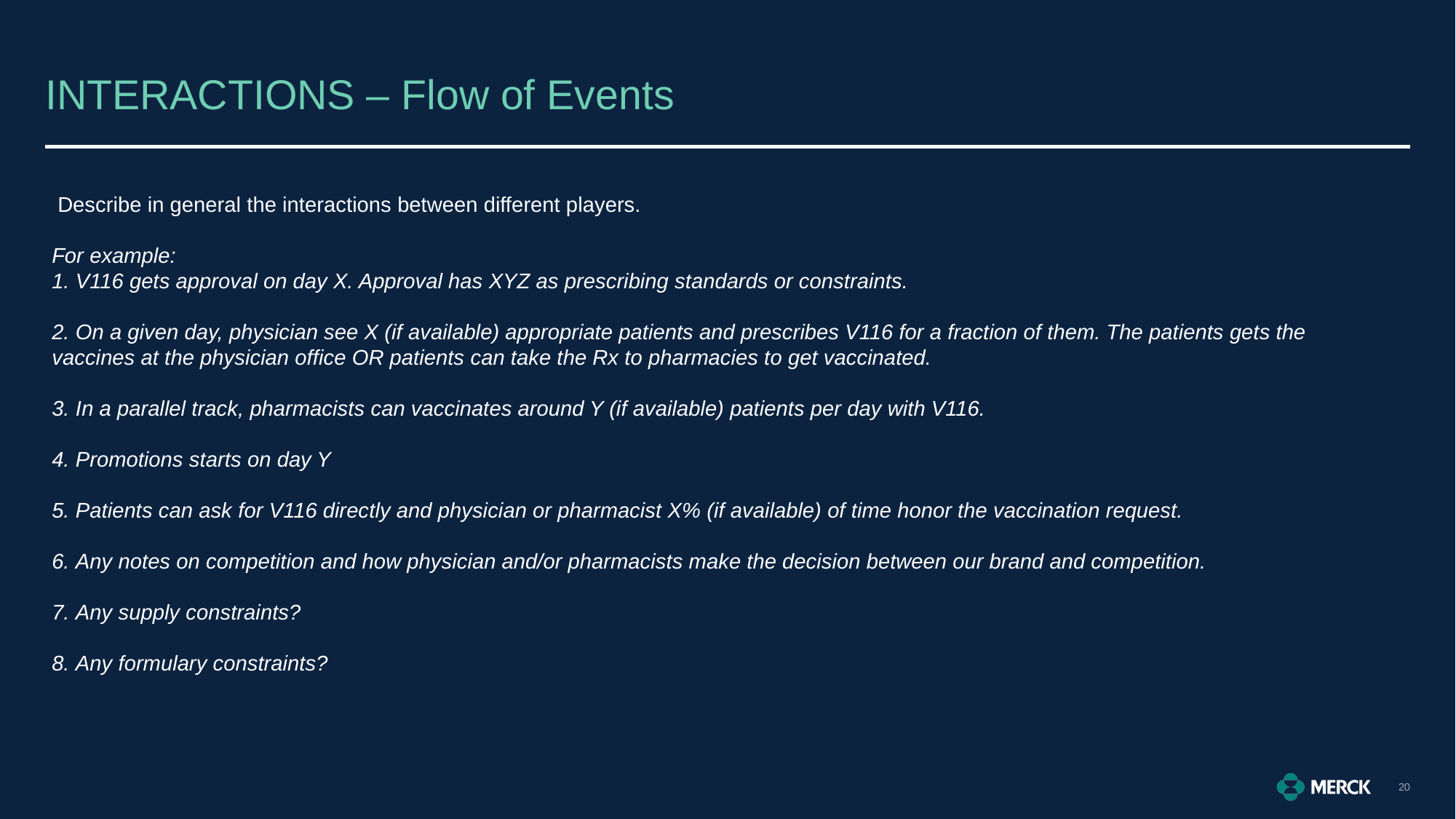

# INTERACTIONS – Flow of Events
 Describe in general the interactions between different players.

For example:
 V116 gets approval on day X. Approval has XYZ as prescribing standards or constraints.

 On a given day, physician see X (if available) appropriate patients and prescribes V116 for a fraction of them. The patients gets the vaccines at the physician office OR patients can take the Rx to pharmacies to get vaccinated.

 In a parallel track, pharmacists can vaccinates around Y (if available) patients per day with V116.

 Promotions starts on day Y

 Patients can ask for V116 directly and physician or pharmacist X% (if available) of time honor the vaccination request.

 Any notes on competition and how physician and/or pharmacists make the decision between our brand and competition.

 Any supply constraints?

 Any formulary constraints?

20